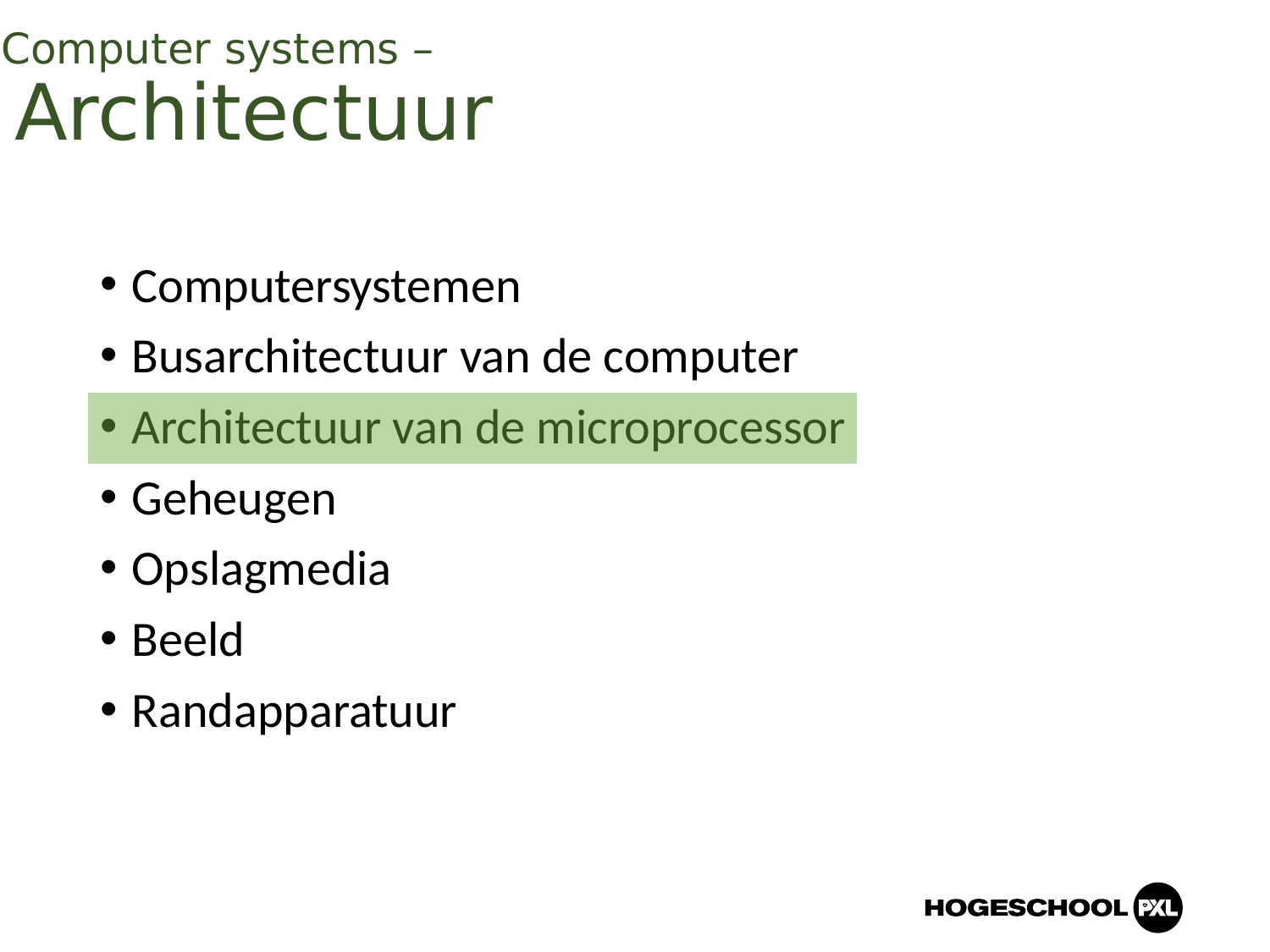

# Computer systems – Architectuur
Computersystemen
Busarchitectuur van de computer
Architectuur van de microprocessor
Geheugen
Opslagmedia
Beeld
Randapparatuur